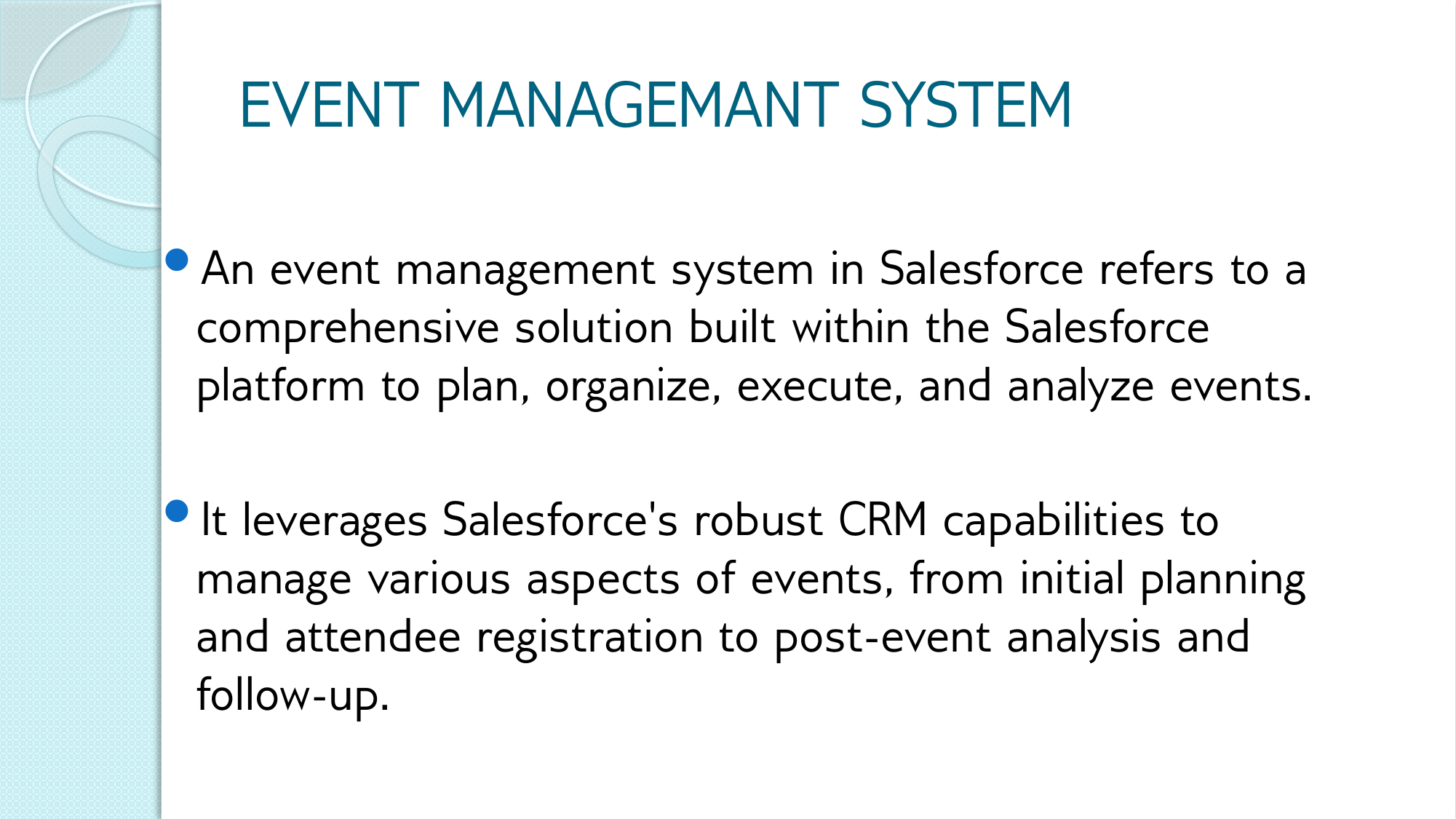

# EVENT MANAGEMANT SYSTEM
An event management system in Salesforce refers to a comprehensive solution built within the Salesforce platform to plan, organize, execute, and analyze events.

It leverages Salesforce's robust CRM capabilities to manage various aspects of events, from initial planning and attendee registration to post-event analysis and follow-up.